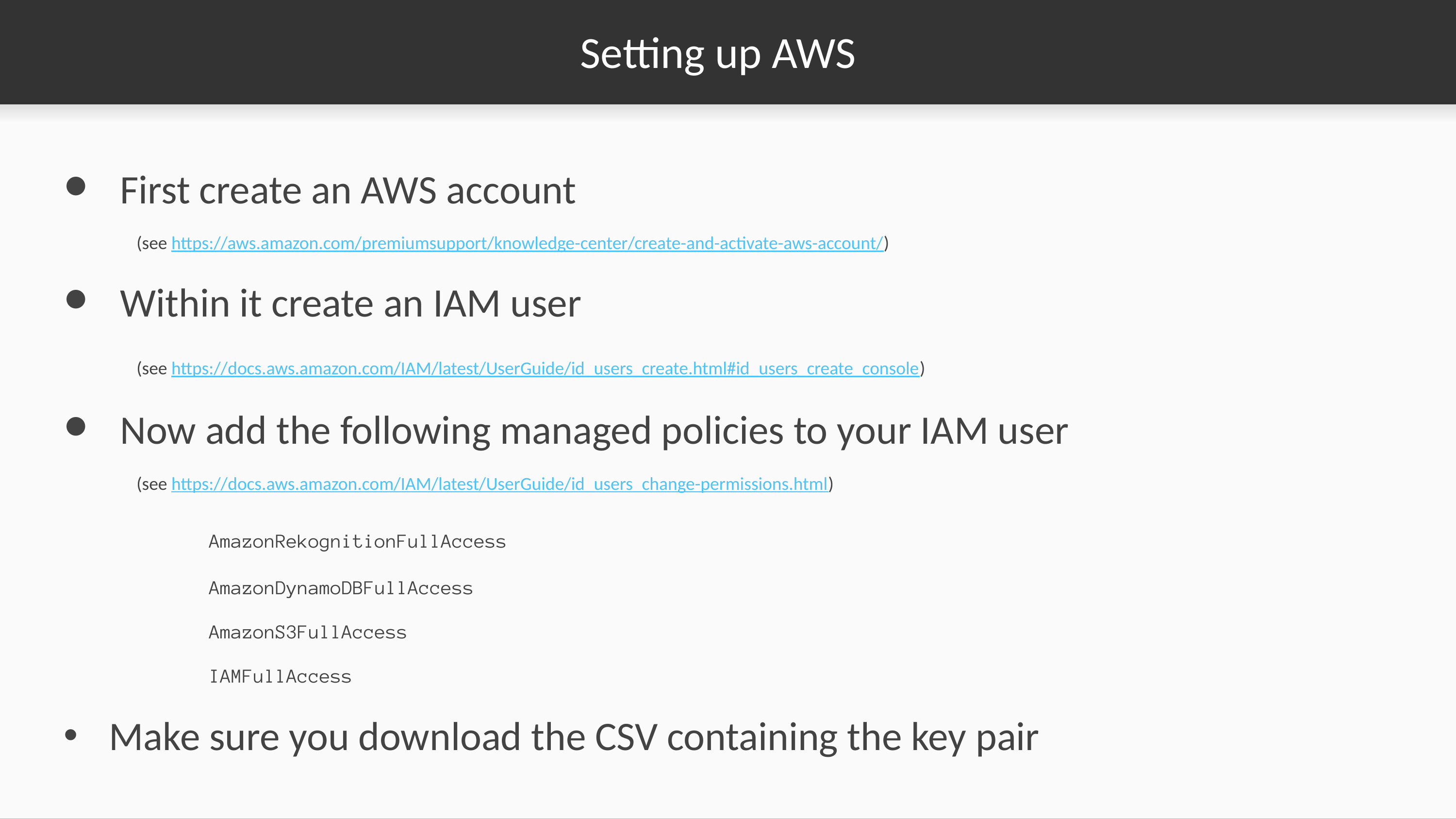

# Setting up AWS
First create an AWS account
	(see https://aws.amazon.com/premiumsupport/knowledge-center/create-and-activate-aws-account/)
Within it create an IAM user
	(see https://docs.aws.amazon.com/IAM/latest/UserGuide/id_users_create.html#id_users_create_console)
Now add the following managed policies to your IAM user
	(see https://docs.aws.amazon.com/IAM/latest/UserGuide/id_users_change-permissions.html)
		AmazonRekognitionFullAccess
		AmazonDynamoDBFullAccess
		AmazonS3FullAccess
		IAMFullAccess
Make sure you download the CSV containing the key pair